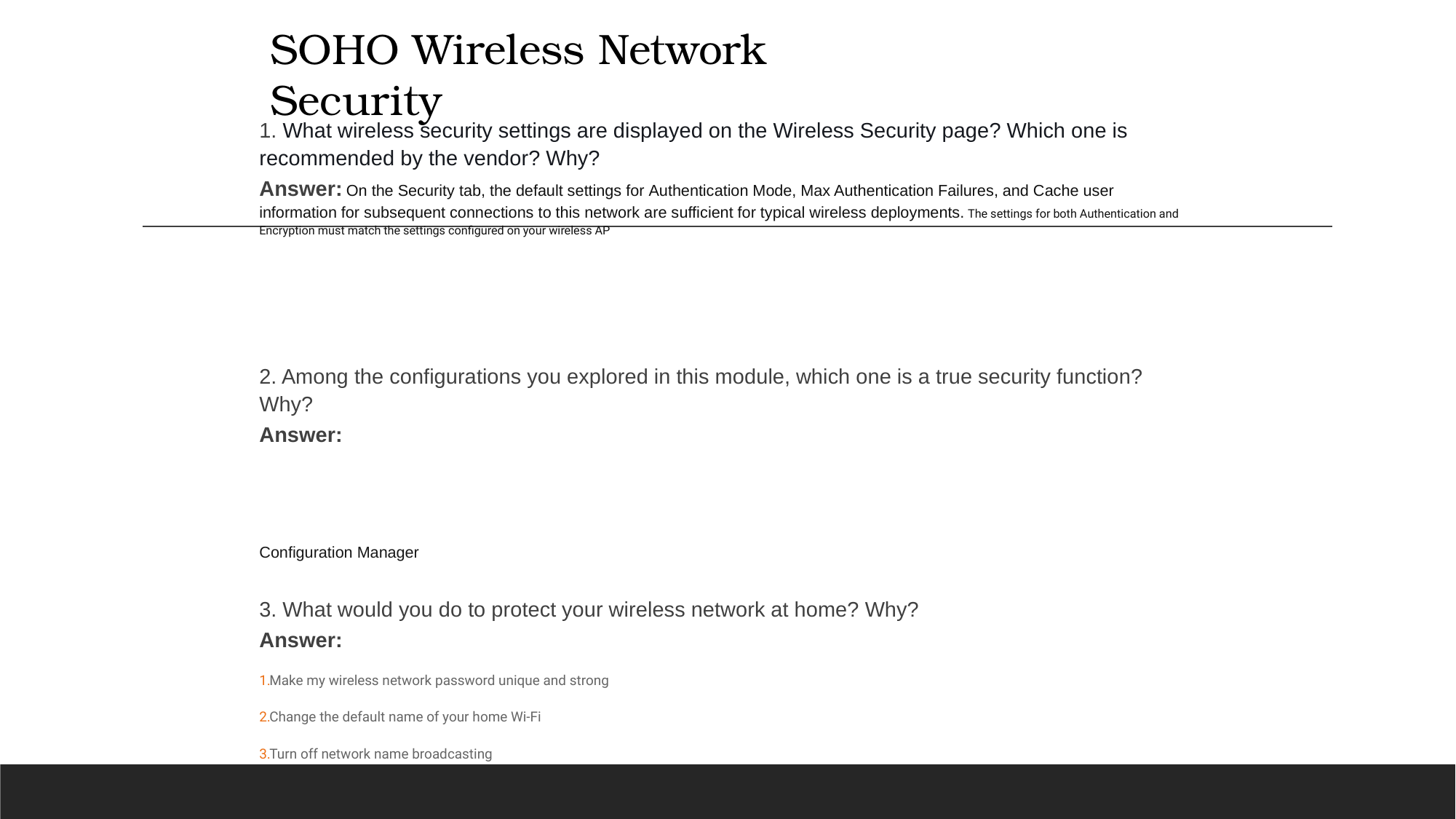

SOHO Wireless Network Security
1. What wireless security settings are displayed on the Wireless Security page? Which one is recommended by the vendor? Why?
Answer: On the Security tab, the default settings for Authentication Mode, Max Authentication Failures, and Cache user information for subsequent connections to this network are sufficient for typical wireless deployments. The settings for both Authentication and Encryption must match the settings configured on your wireless AP

2. Among the configurations you explored in this module, which one is a true security function? Why?
Answer:

Configuration Manager

3. What would you do to protect your wireless network at home? Why?
Answer:
Make my wireless network password unique and strong
Change the default name of your home Wi-Fi
Turn off network name broadcasting